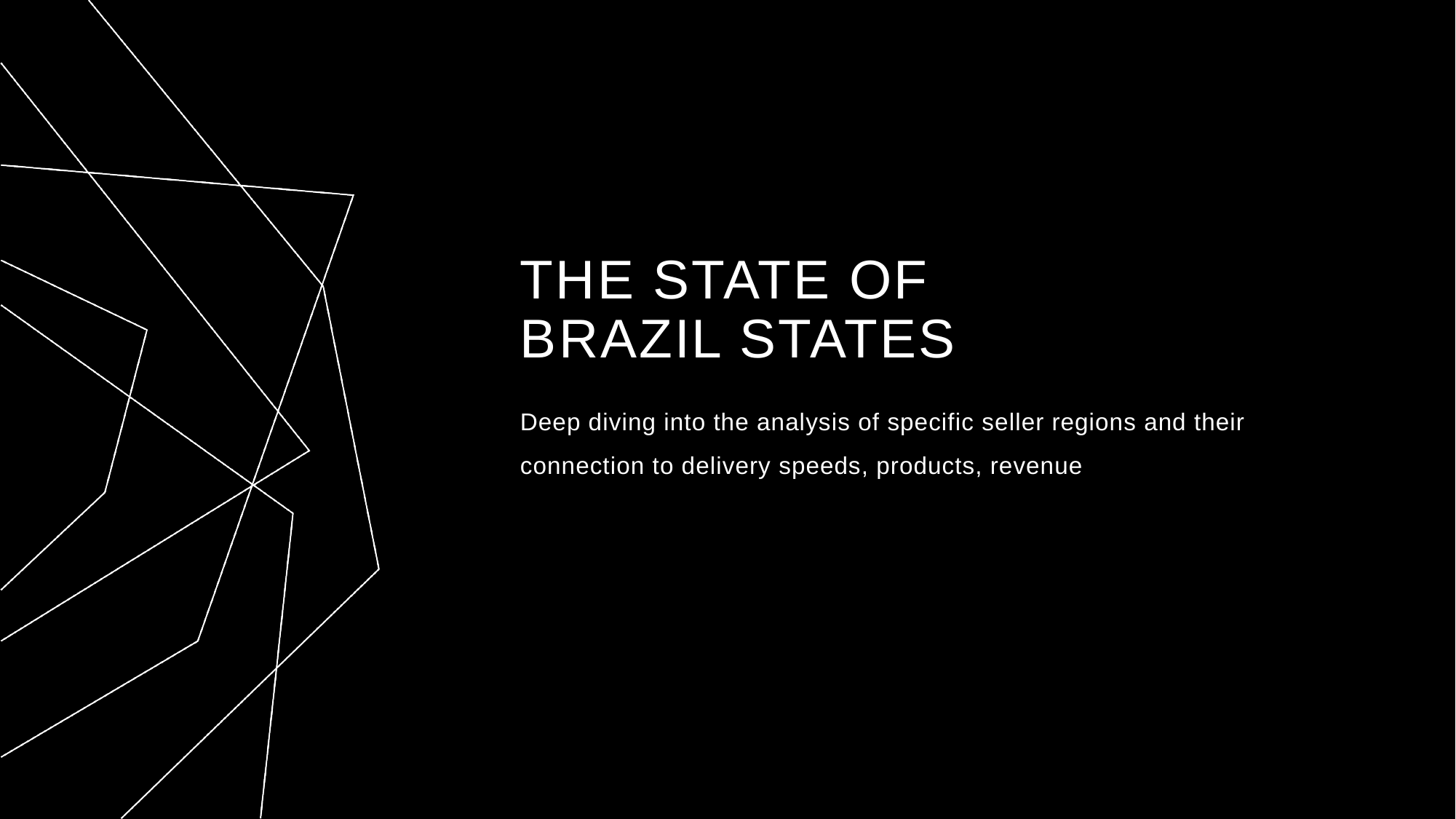

# THE state of Brazil states
Deep diving into the analysis of specific seller regions and their connection to delivery speeds, products, revenue